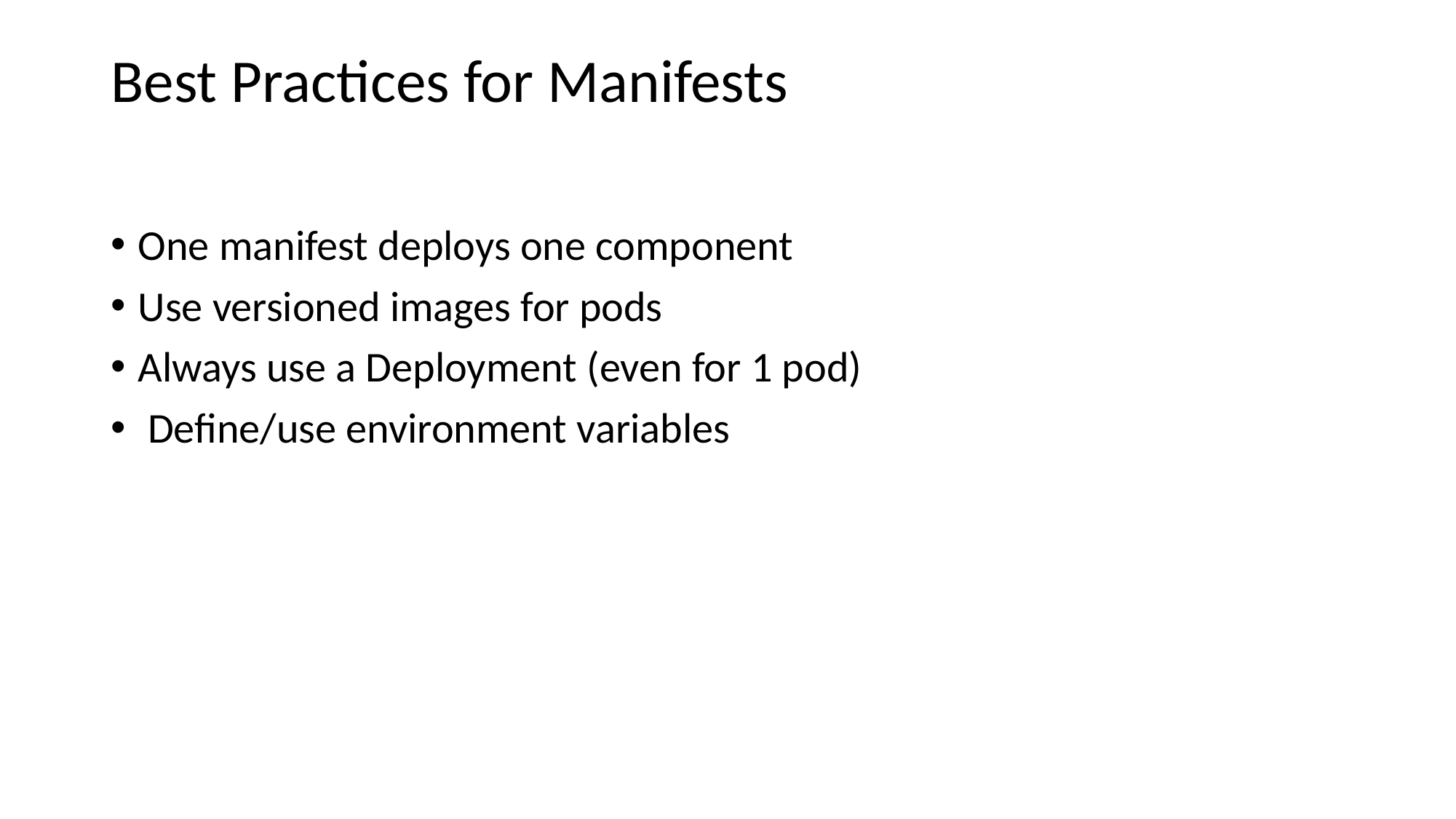

# Best Practices for Manifests
One manifest deploys one component
Use versioned images for pods
Always use a Deployment (even for 1 pod)
 Define/use environment variables